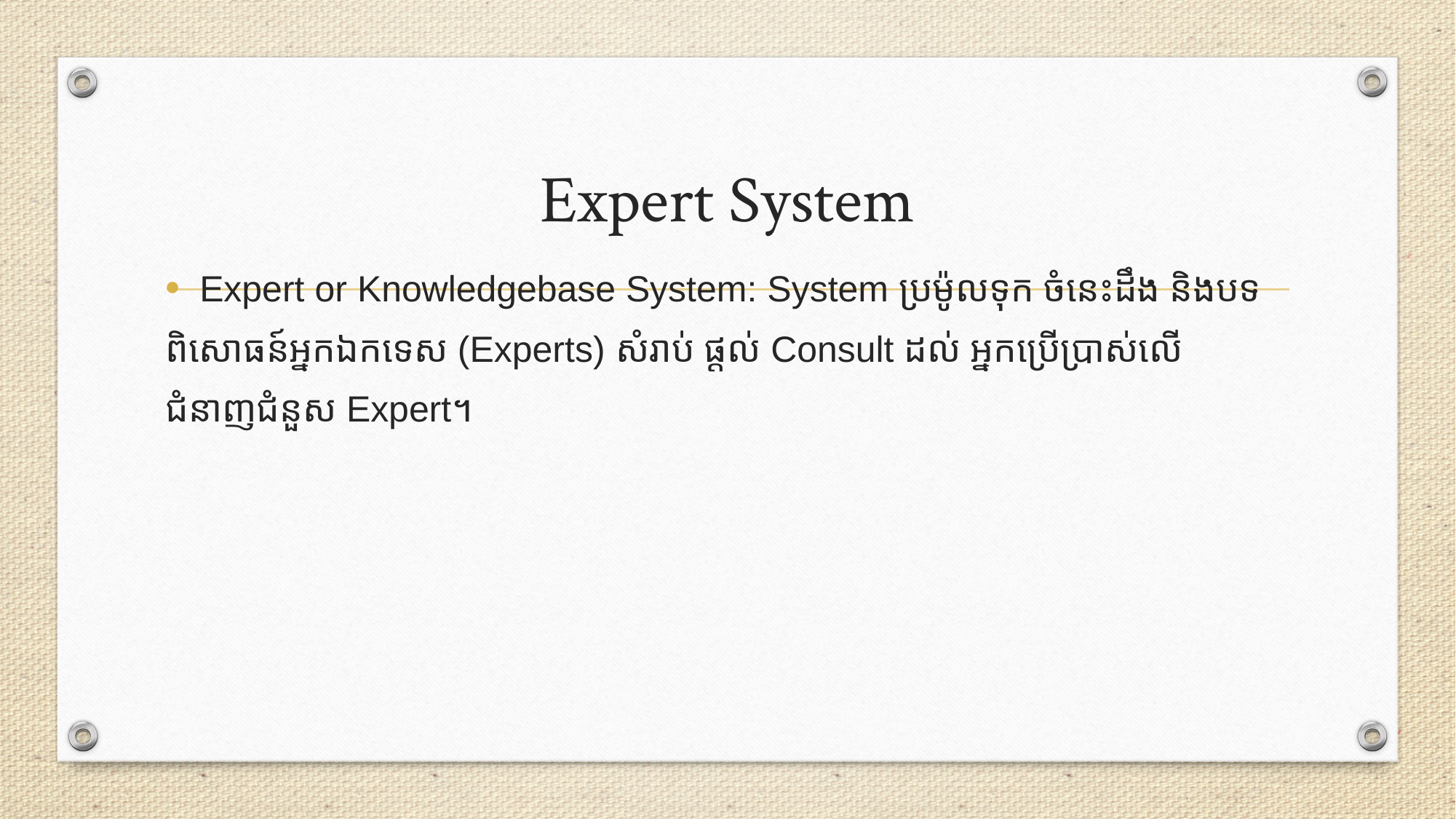

# Expert System
Expert or Knowledgebase System: System ប្រម៉ូលទុក ចំនេះដឹង និងបទ
ពិសោធន៍អ្នកឯកទេស (Experts) សំរាប់ ផ្តល់ Consult ដល់ អ្នកប្រើប្រាស់លើ
ជំនាញជំនួស Expert។